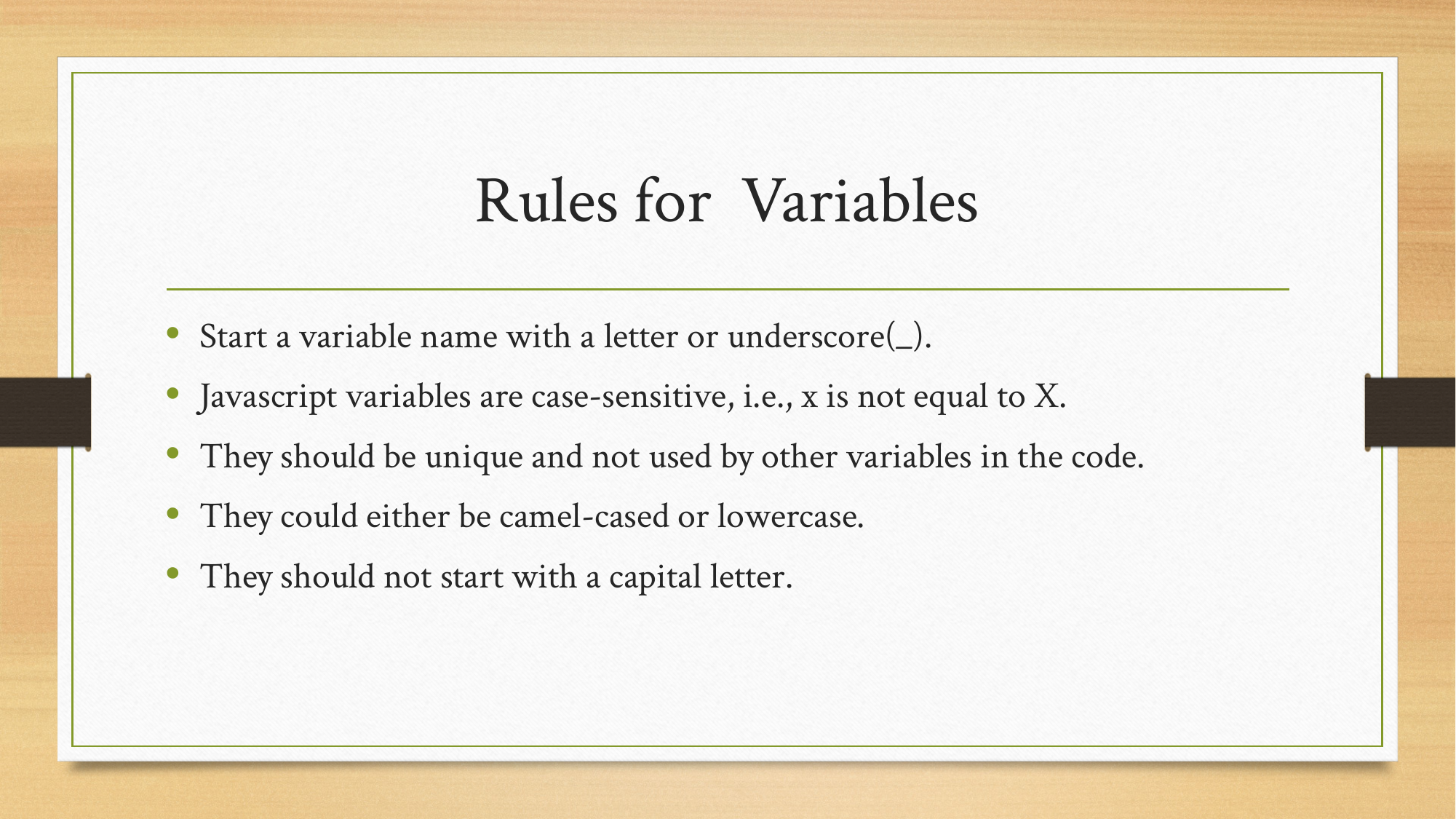

# Rules for  Variables
Start a variable name with a letter or underscore(_).
Javascript variables are case-sensitive, i.e., x is not equal to X.
They should be unique and not used by other variables in the code.
They could either be camel-cased or lowercase.
They should not start with a capital letter.